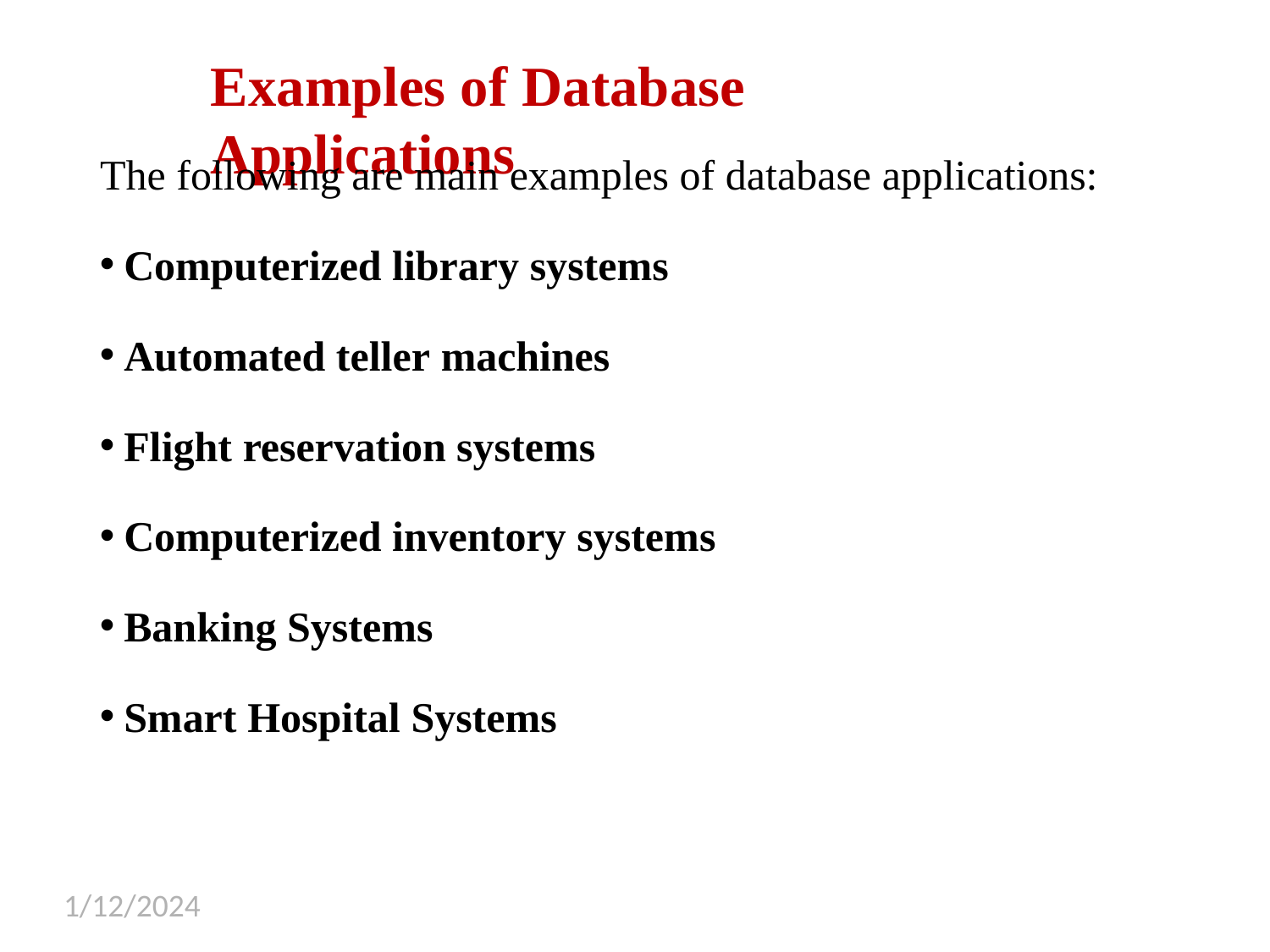

# Examples of Database Applications
The following are main examples of database applications:
Computerized library systems
Automated teller machines
Flight reservation systems
Computerized inventory systems
Banking Systems
Smart Hospital Systems
1/12/2024
UCS310: DBMS